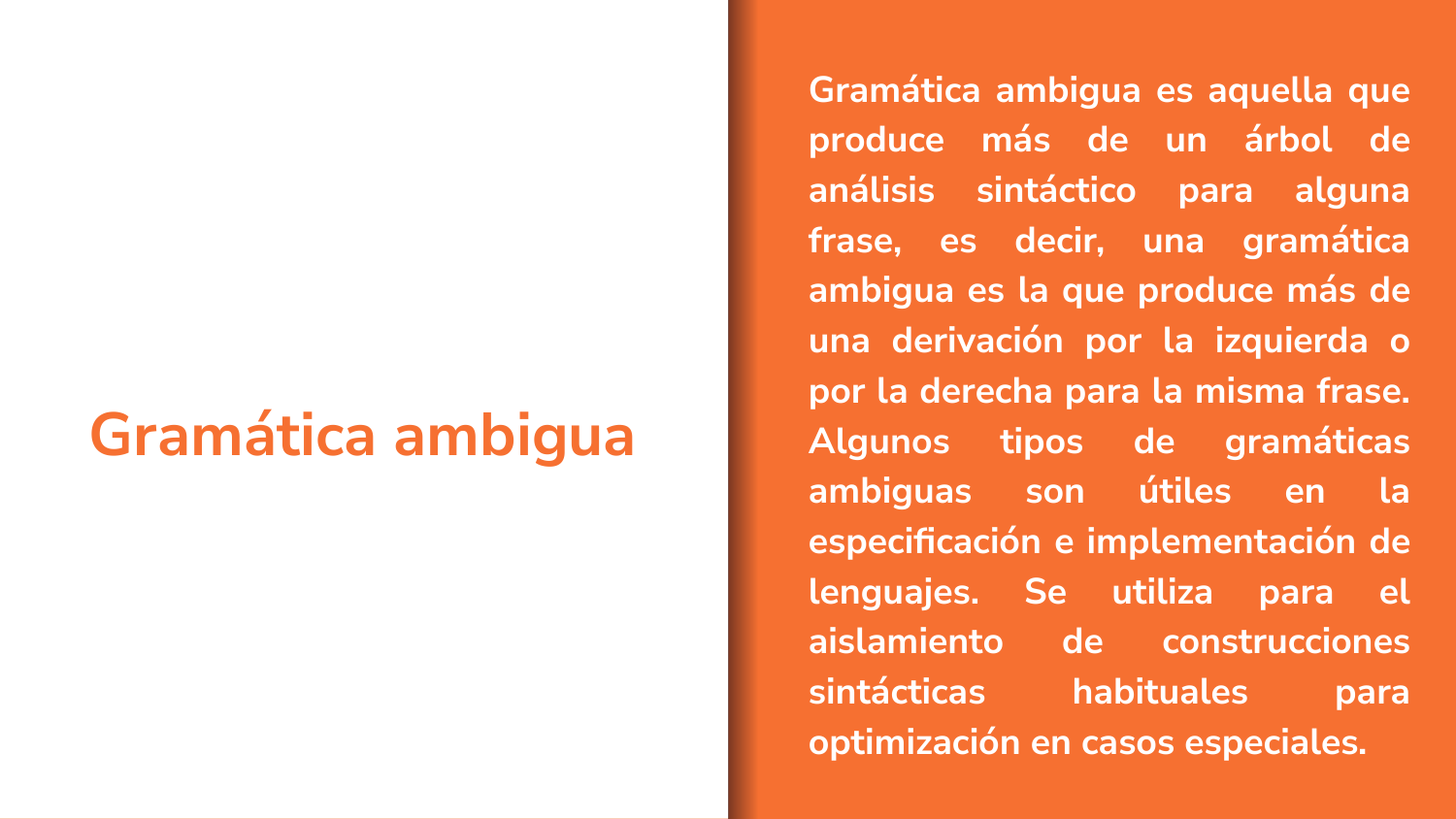

Gramática ambigua es aquella que produce más de un árbol de análisis sintáctico para alguna frase, es decir, una gramática ambigua es la que produce más de una derivación por la izquierda o por la derecha para la misma frase. Algunos tipos de gramáticas ambiguas son útiles en la especificación e implementación de lenguajes. Se utiliza para el aislamiento de construcciones sintácticas habituales para optimización en casos especiales.

# Gramática ambigua